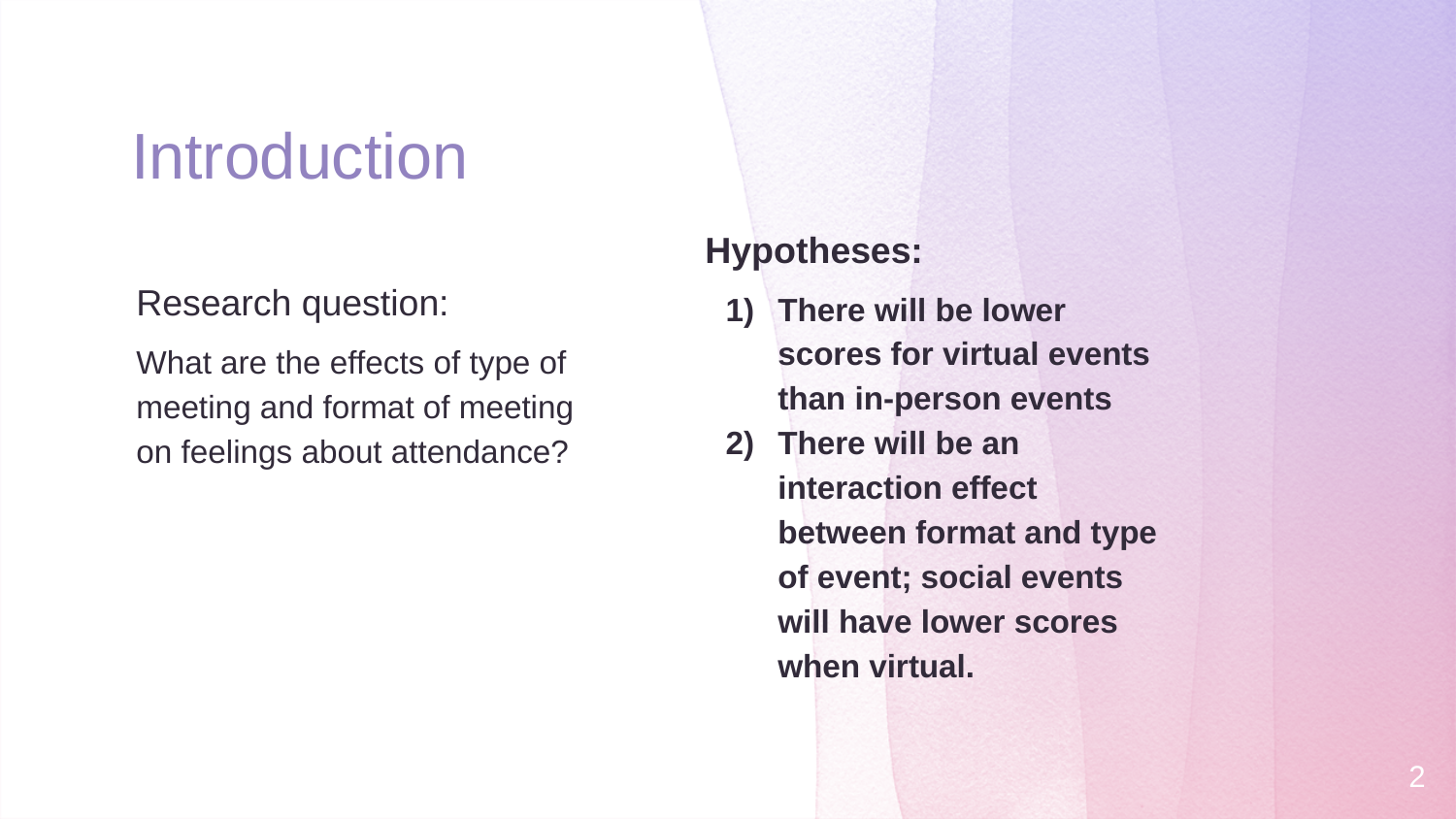

# Introduction
Hypotheses:
There will be lower scores for virtual events than in-person events
There will be an interaction effect between format and type of event; social events will have lower scores when virtual.
Research question:
What are the effects of type of meeting and format of meeting on feelings about attendance?

2